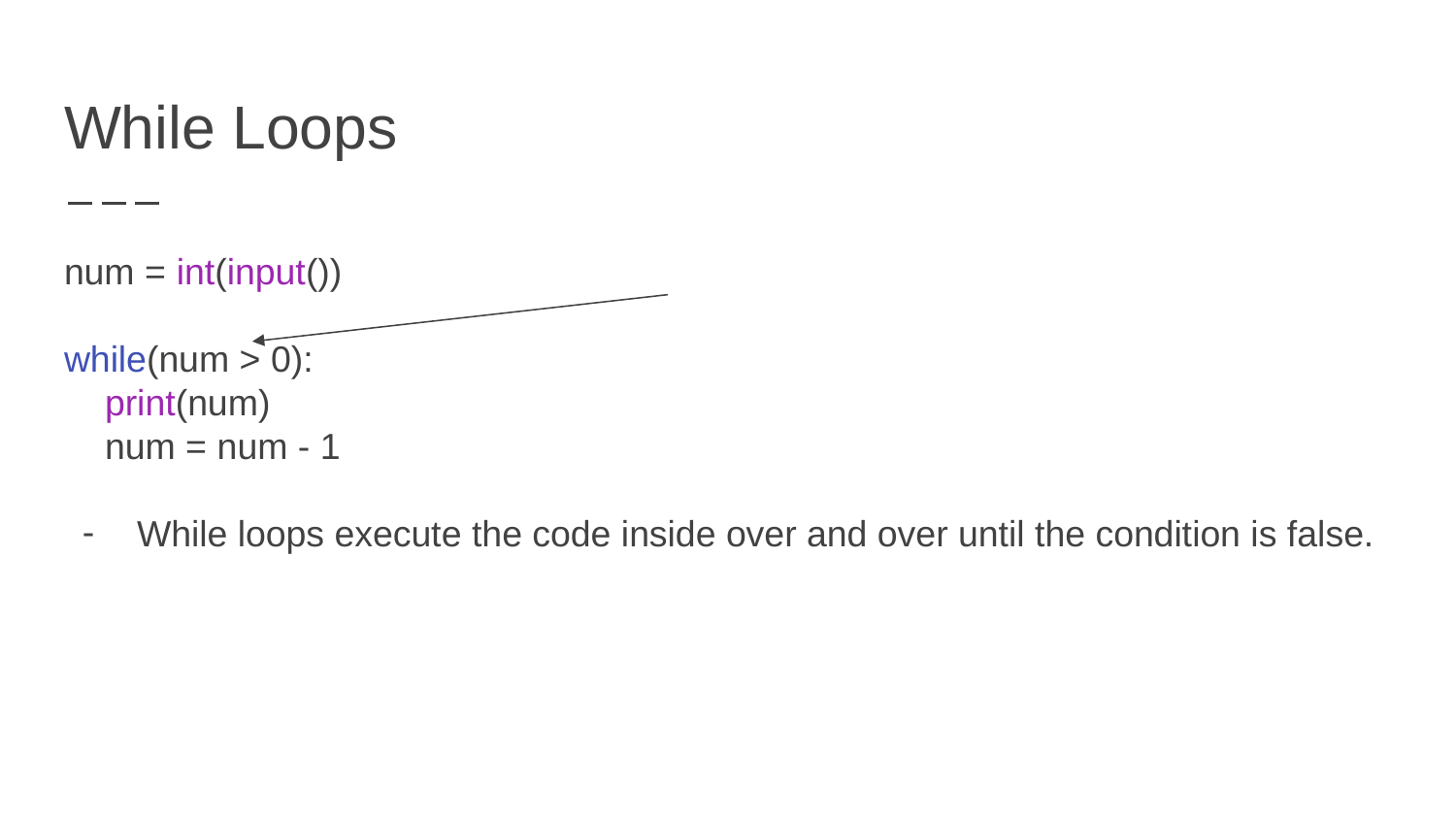

# While Loops
num = int(input())

while(num > 0):
    print(num)
    num = num - 1

While loops execute the code inside over and over until the condition is false.